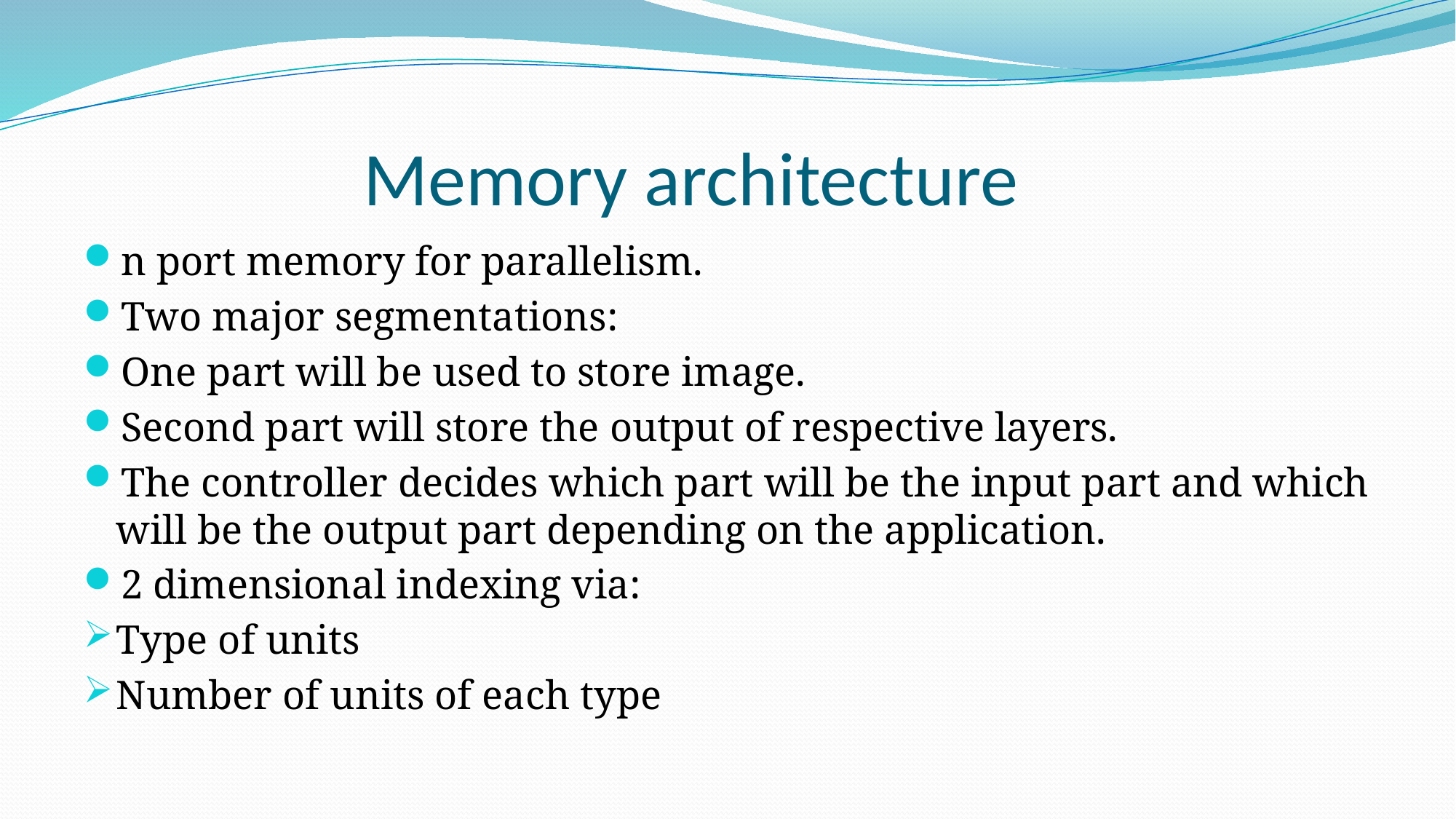

# Memory architecture
n port memory for parallelism.
Two major segmentations:
One part will be used to store image.
Second part will store the output of respective layers.
The controller decides which part will be the input part and which will be the output part depending on the application.
2 dimensional indexing via:
Type of units
Number of units of each type